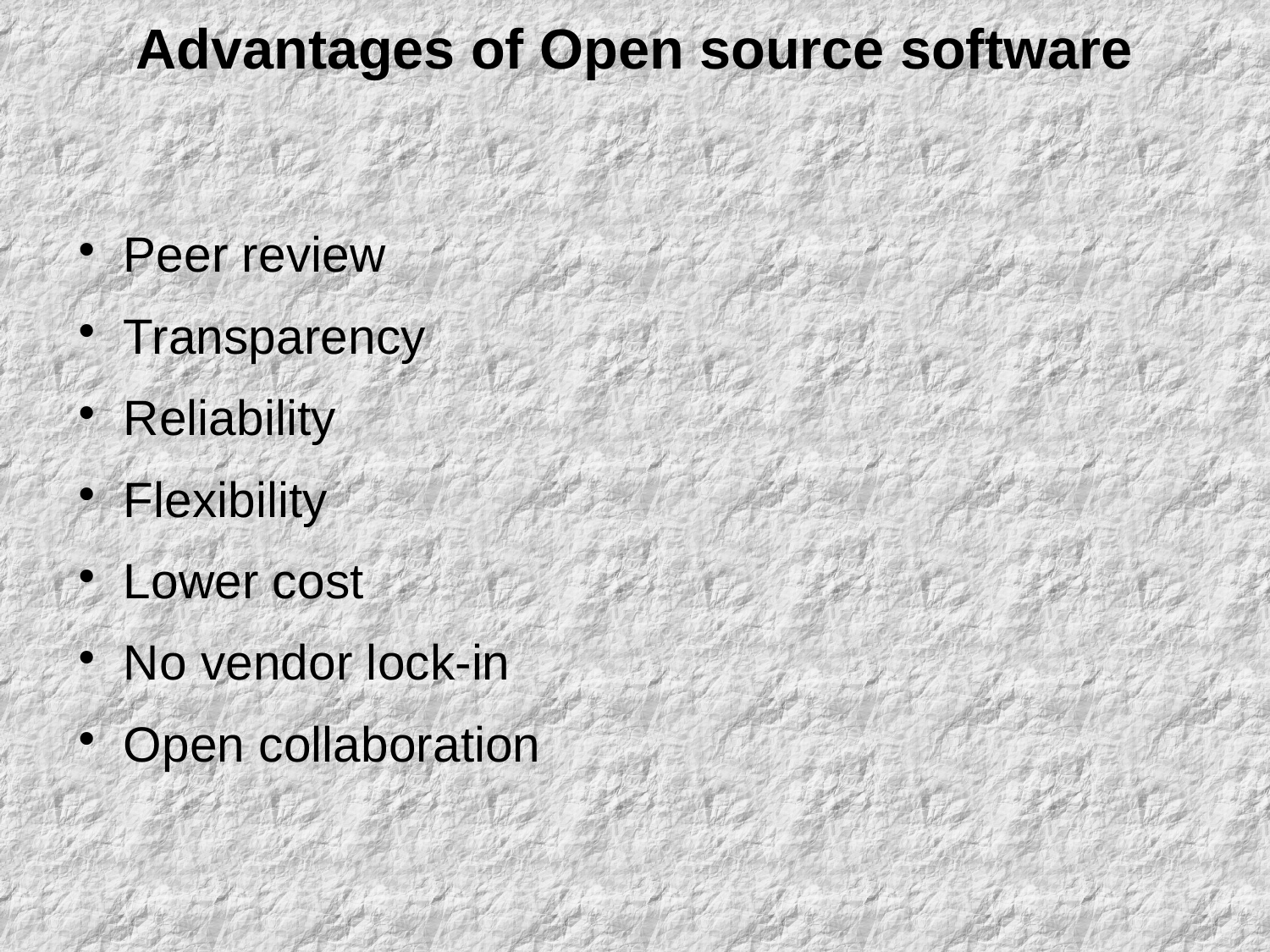

Advantages of Open source software

Peer review
Transparency
Reliability
Flexibility
Lower cost
No vendor lock-in
Open collaboration